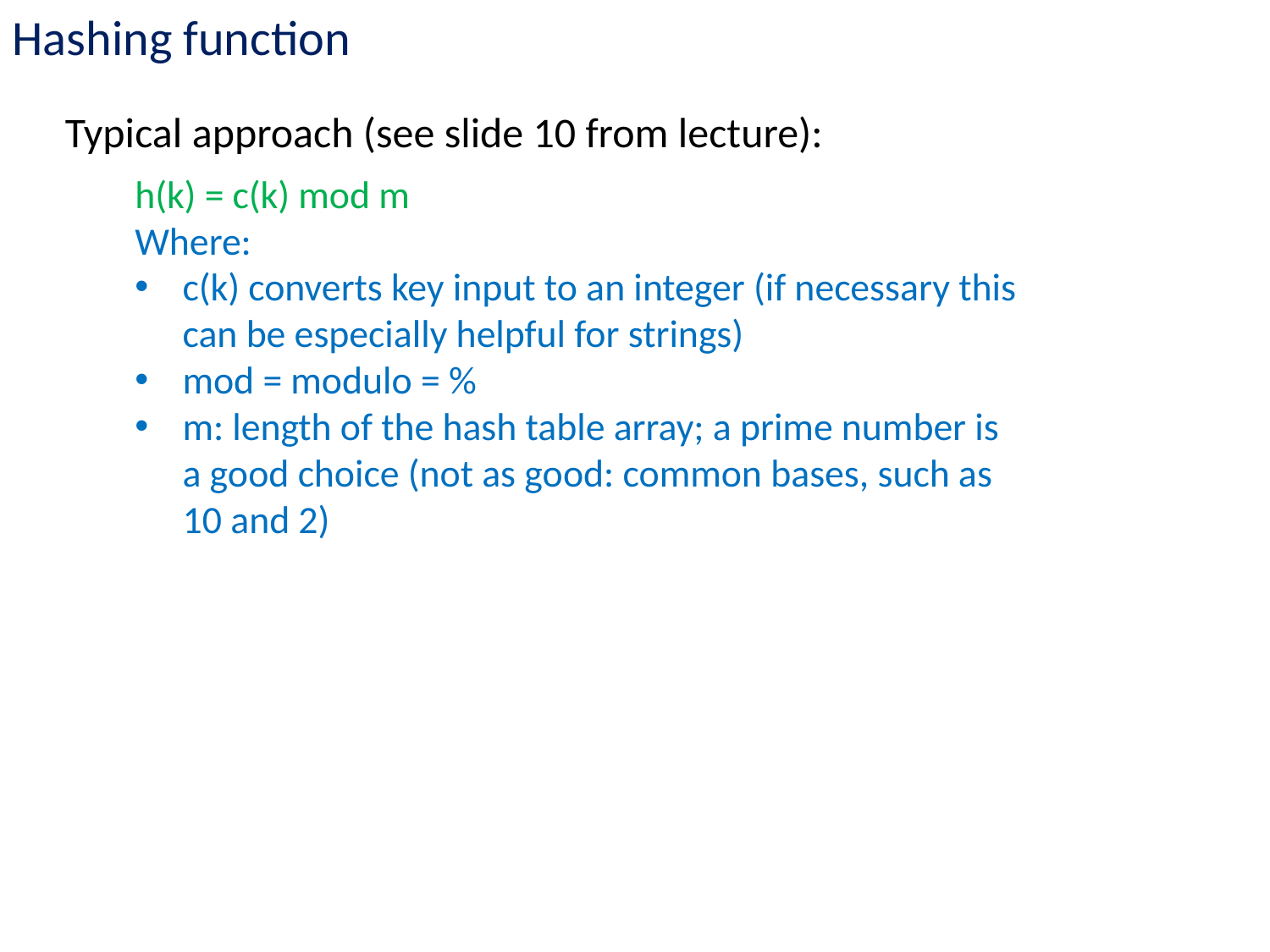

Hashing function
Typical approach (see slide 10 from lecture):

h(k) = c(k) mod m
Where:
c(k) converts key input to an integer (if necessary this can be especially helpful for strings)
mod = modulo = %
m: length of the hash table array; a prime number is a good choice (not as good: common bases, such as 10 and 2)